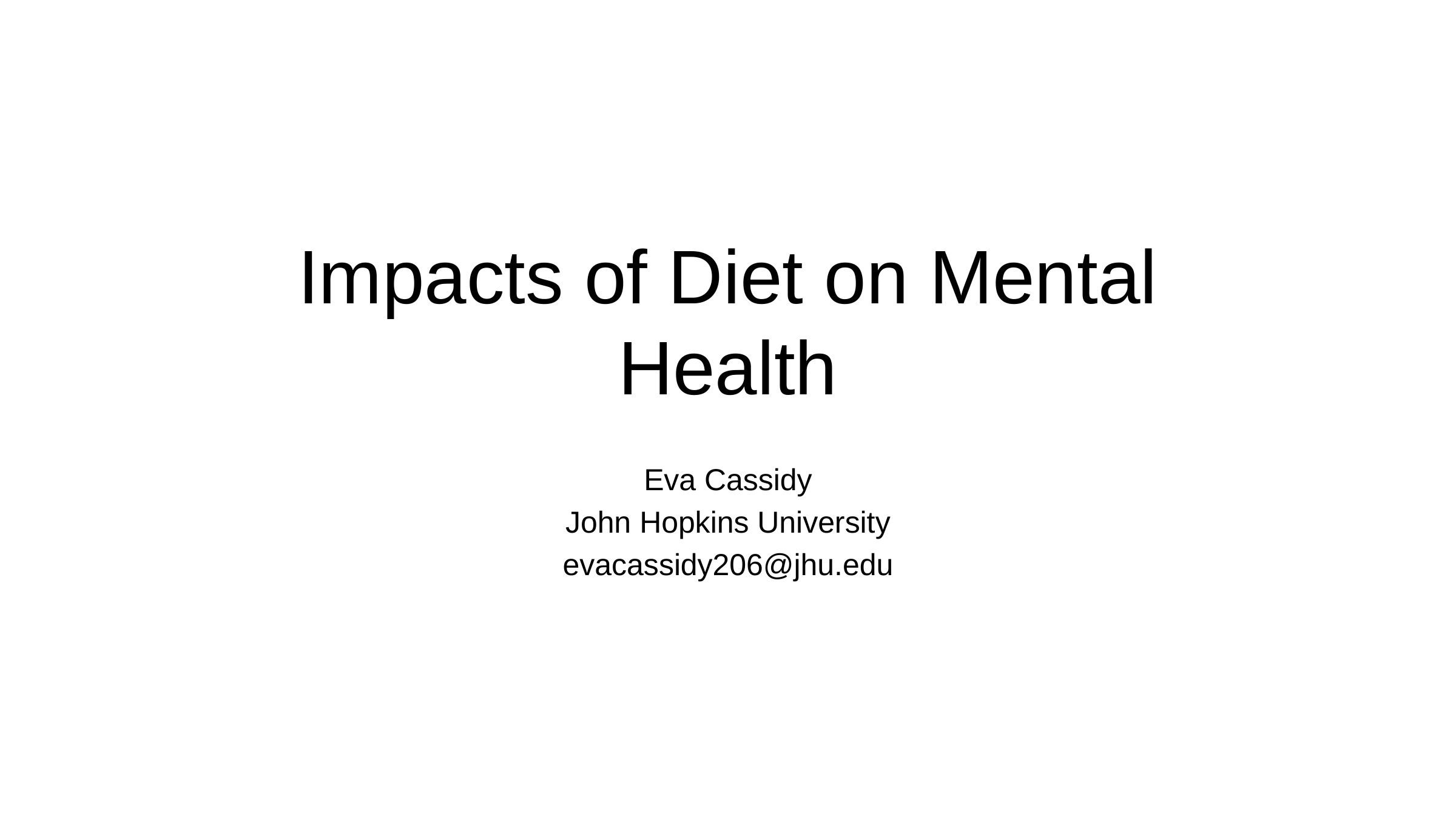

# Impacts of Diet on Mental Health
Eva Cassidy
John Hopkins University
evacassidy206@jhu.edu